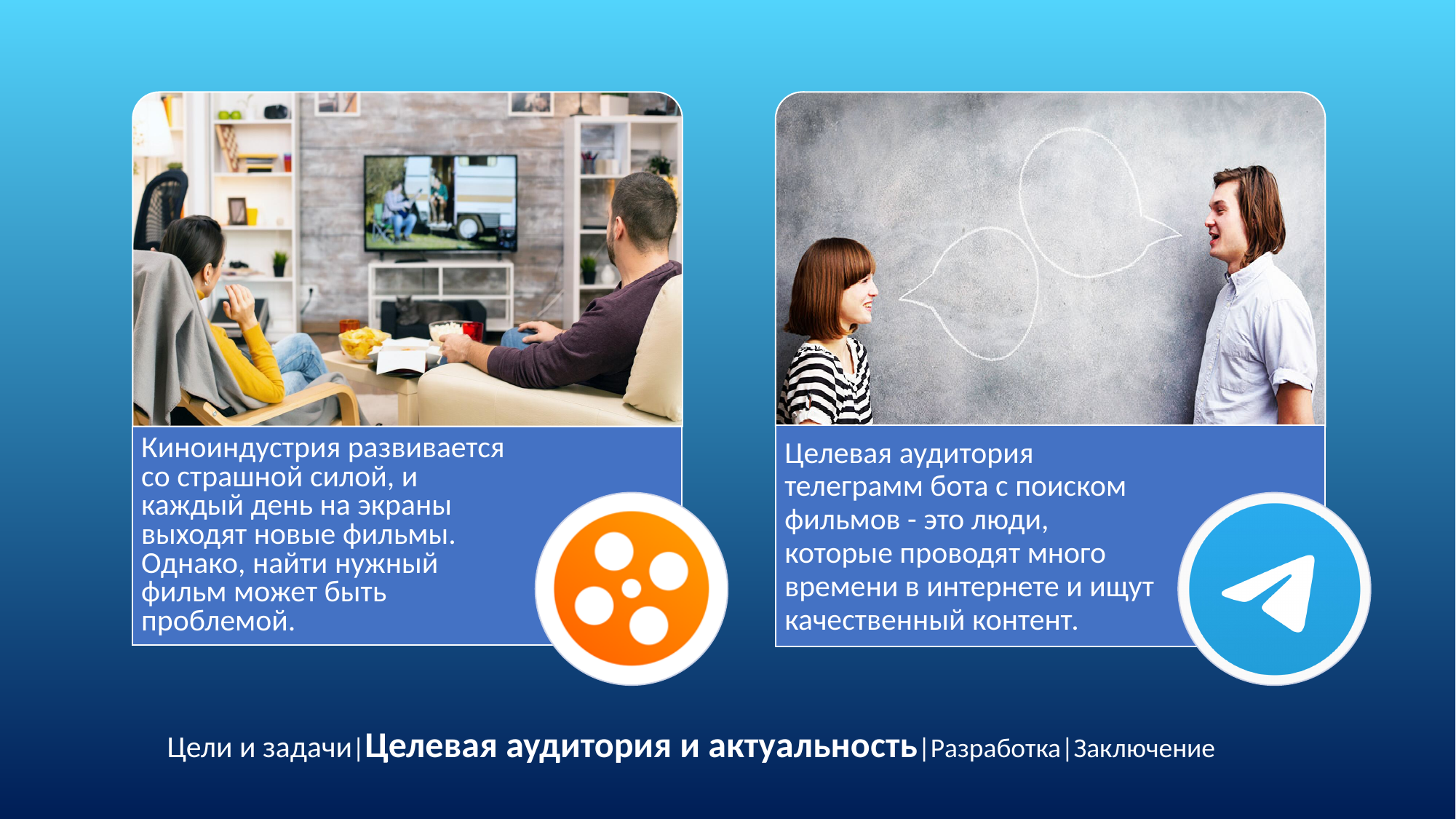

Киноиндустрия развивается со страшной силой, и каждый день на экраны выходят новые фильмы. Однако, найти нужный фильм может быть проблемой.
Целевая аудитория телеграмм бота с поиском фильмов - это люди, которые проводят много времени в интернете и ищут качественный контент.
Цели и задачи|Целевая аудитория и актуальность|Разработка|Заключение